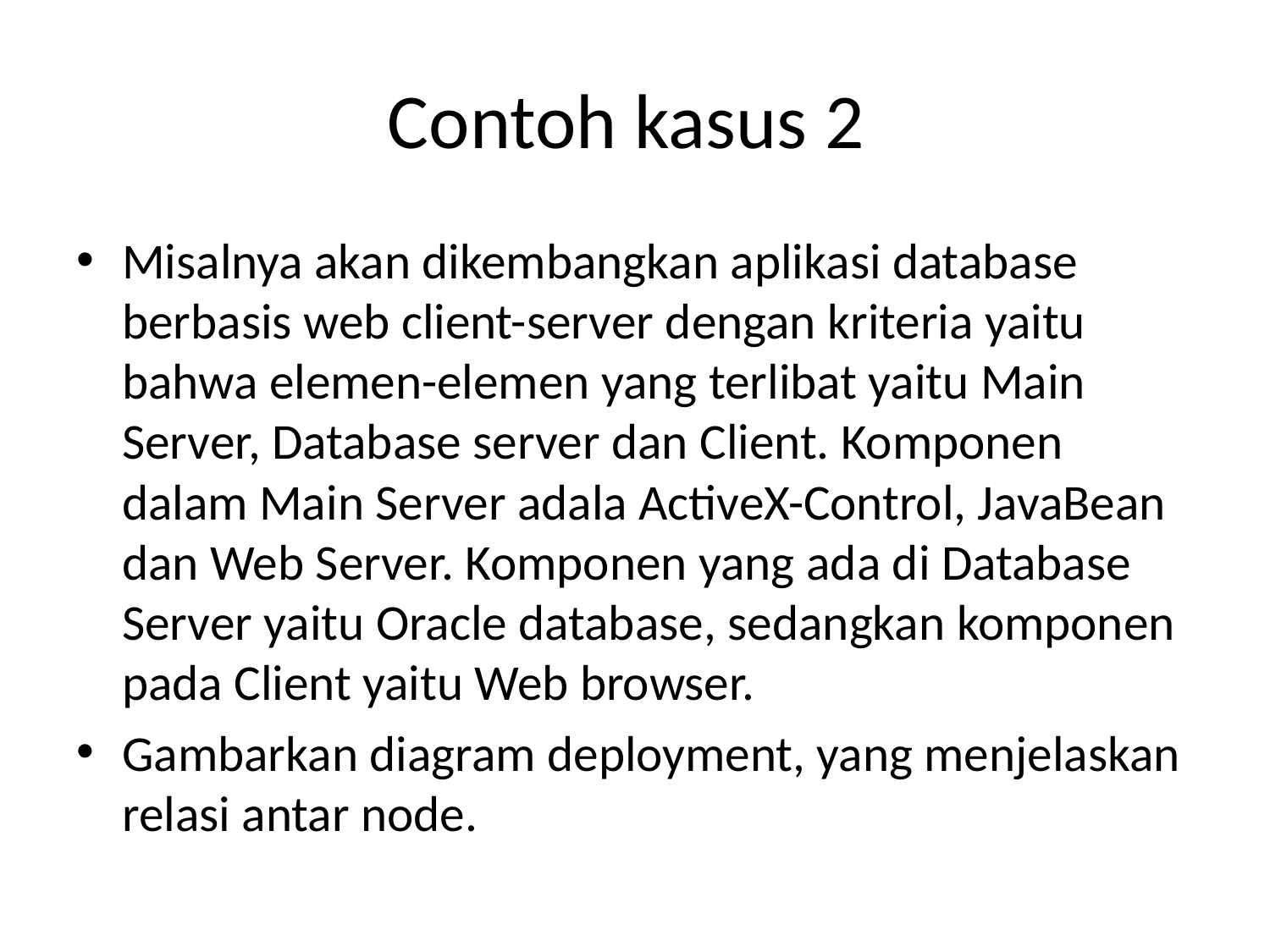

# Contoh kasus 2
Misalnya akan dikembangkan aplikasi database berbasis web client-server dengan kriteria yaitu bahwa elemen-elemen yang terlibat yaitu Main Server, Database server dan Client. Komponen dalam Main Server adala ActiveX-Control, JavaBean dan Web Server. Komponen yang ada di Database Server yaitu Oracle database, sedangkan komponen pada Client yaitu Web browser.
Gambarkan diagram deployment, yang menjelaskan relasi antar node.